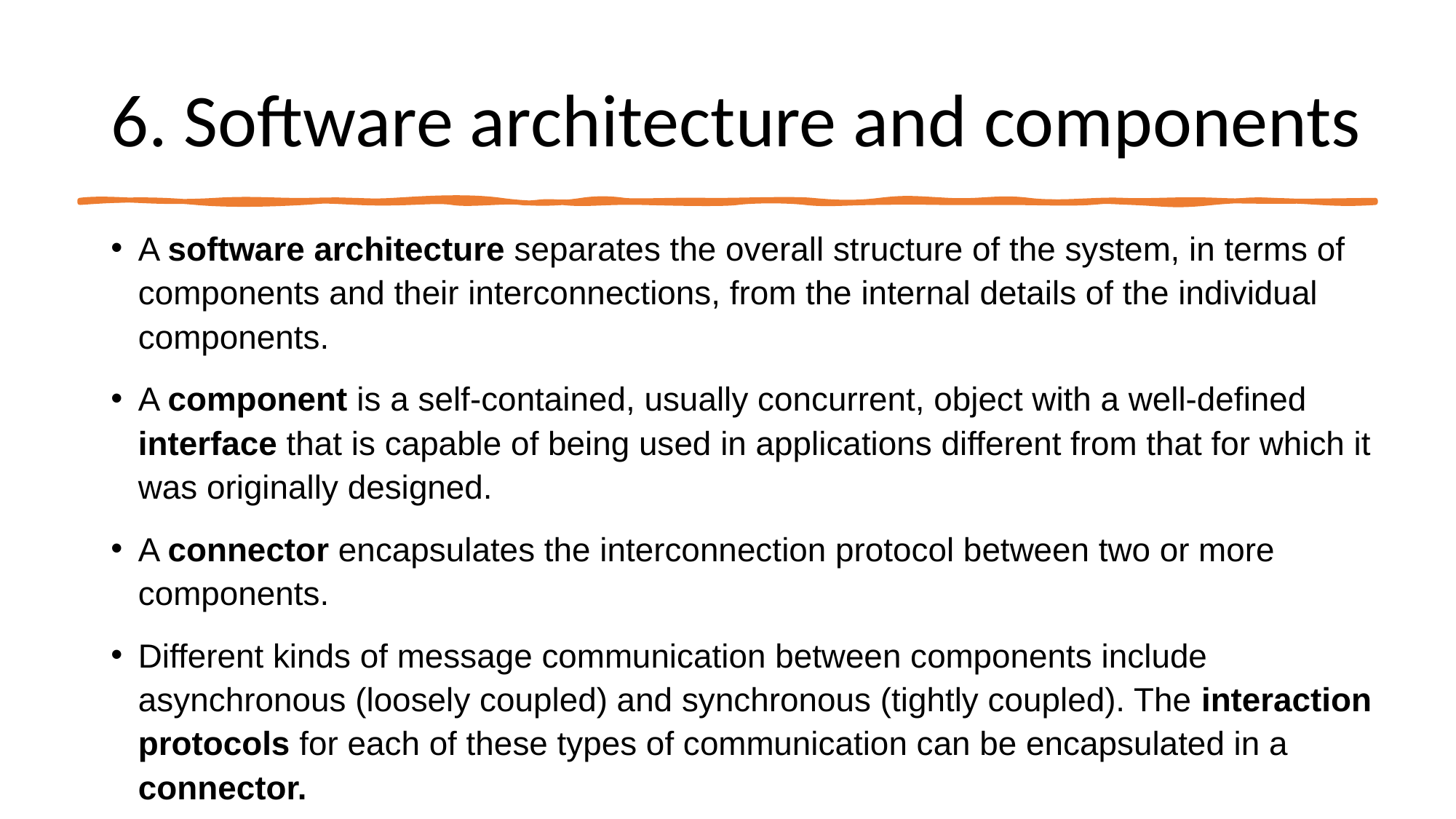

# 6. Software architecture and components

A software architecture separates the overall structure of the system, in terms of components and their interconnections, from the internal details of the individual components.
A component is a self-contained, usually concurrent, object with a well-defined interface that is capable of being used in applications different from that for which it was originally designed.
A connector encapsulates the interconnection protocol between two or more components.
Different kinds of message communication between components include asynchronous (loosely coupled) and synchronous (tightly coupled). The interaction protocols for each of these types of communication can be encapsulated in a connector.